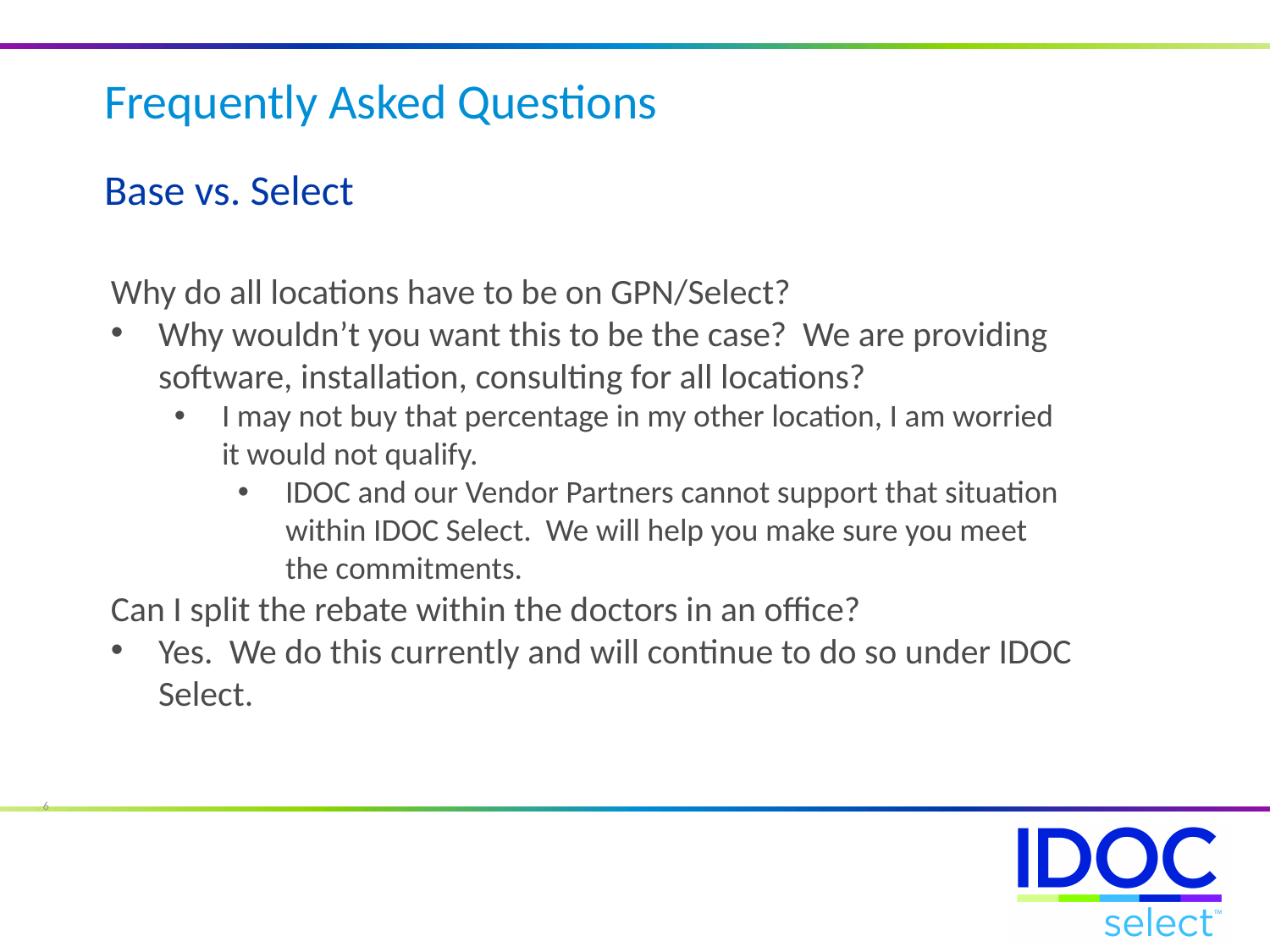

Frequently Asked Questions
Base vs. Select
Why do all locations have to be on GPN/Select?
Why wouldn’t you want this to be the case?  We are providing software, installation, consulting for all locations?
I may not buy that percentage in my other location, I am worried it would not qualify.
IDOC and our Vendor Partners cannot support that situation within IDOC Select.  We will help you make sure you meet the commitments.
Can I split the rebate within the doctors in an office?
Yes.  We do this currently and will continue to do so under IDOC Select.
6